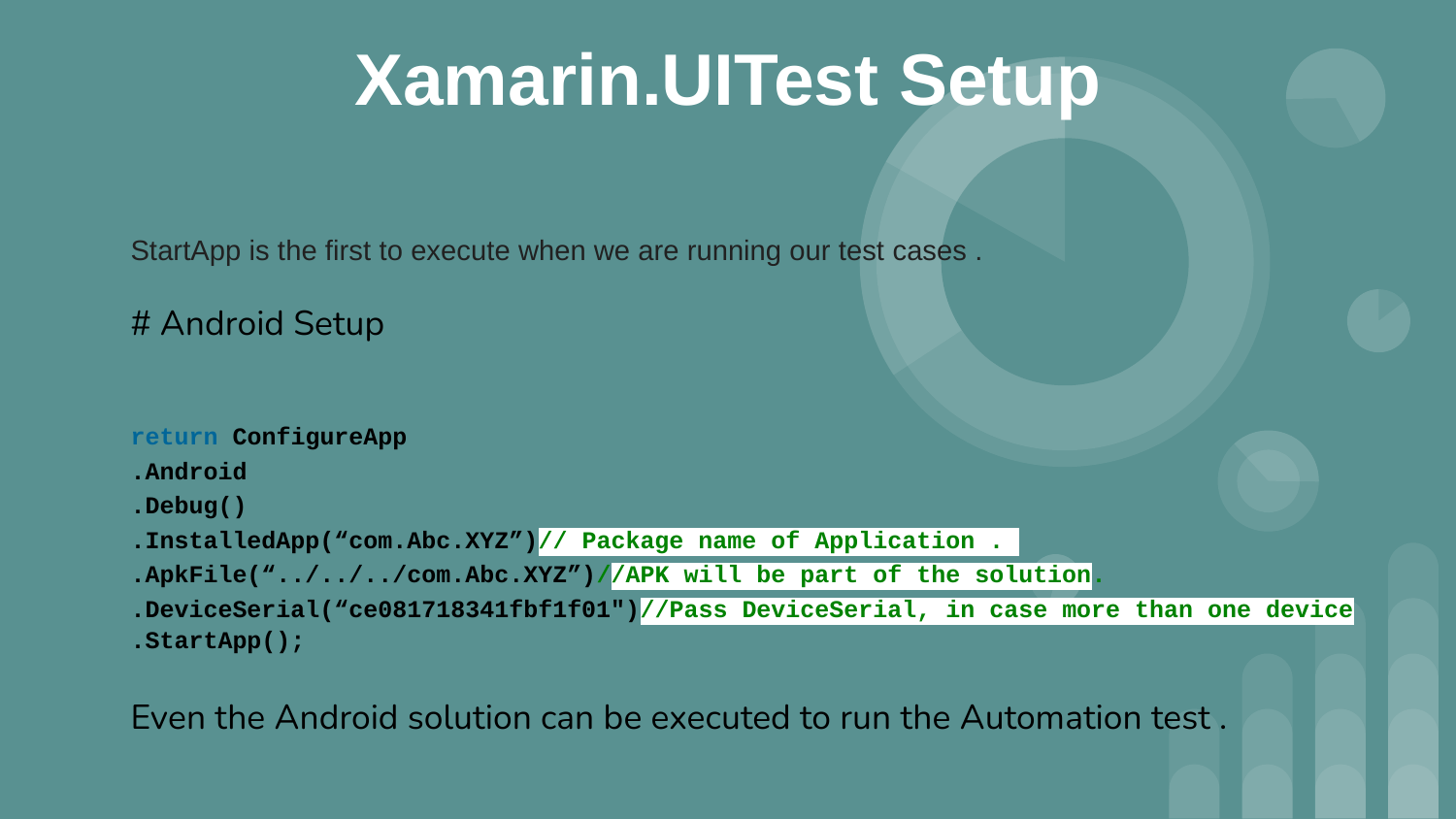

# Xamarin.UITest Setup
StartApp is the first to execute when we are running our test cases .

# Android Setup

return ConfigureApp
.Android
.Debug()
.InstalledApp(“com.Abc.XYZ”)// Package name of Application .
.ApkFile(“../../../com.Abc.XYZ”)//APK will be part of the solution.
.DeviceSerial(“ce081718341fbf1f01")//Pass DeviceSerial, in case more than one device
.StartApp();

Even the Android solution can be executed to run the Automation test .